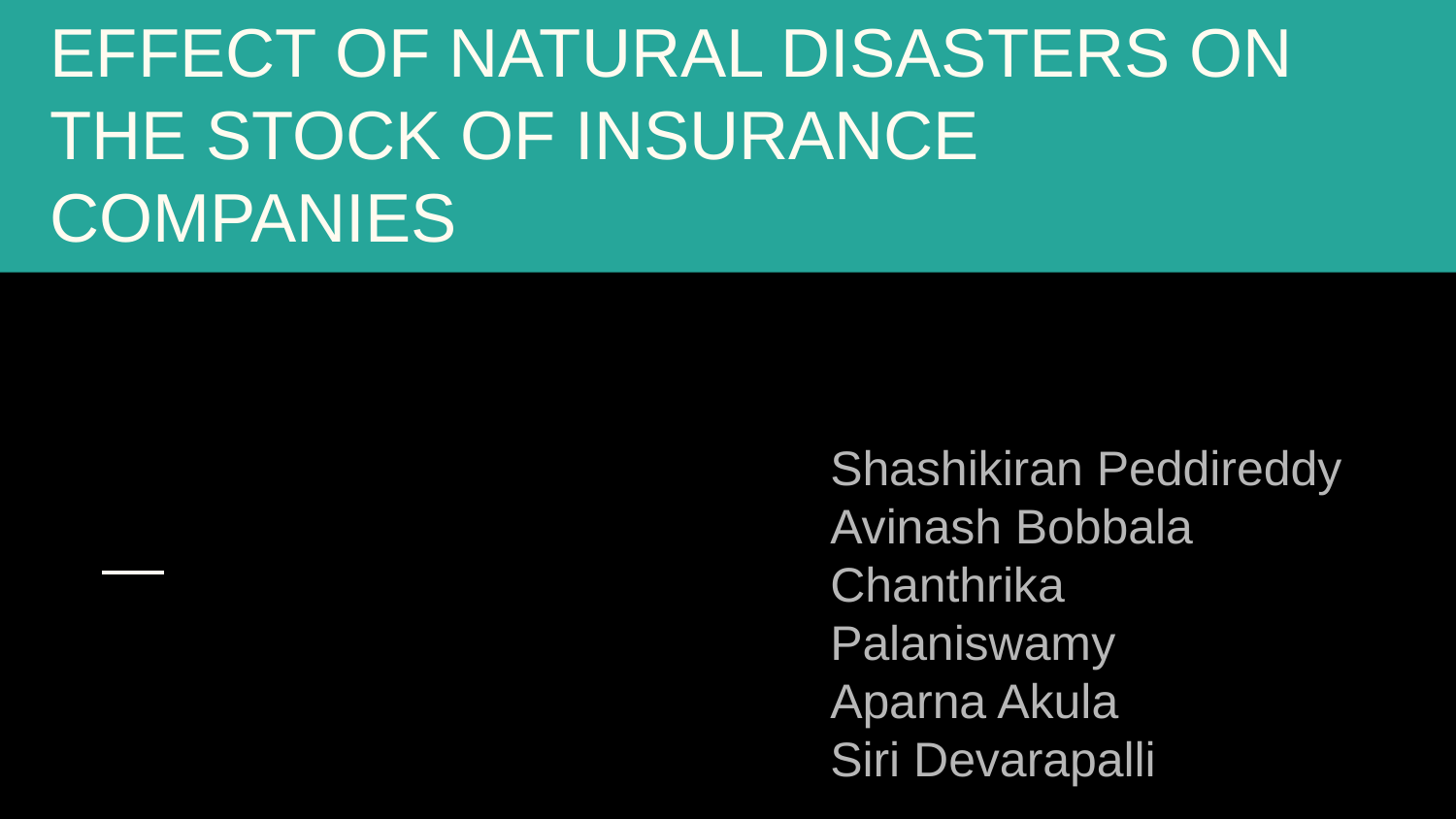

# EFFECT OF NATURAL DISASTERS ON THE STOCK OF INSURANCE COMPANIES
Shashikiran Peddireddy
Avinash Bobbala
Chanthrika Palaniswamy
Aparna Akula
Siri Devarapalli